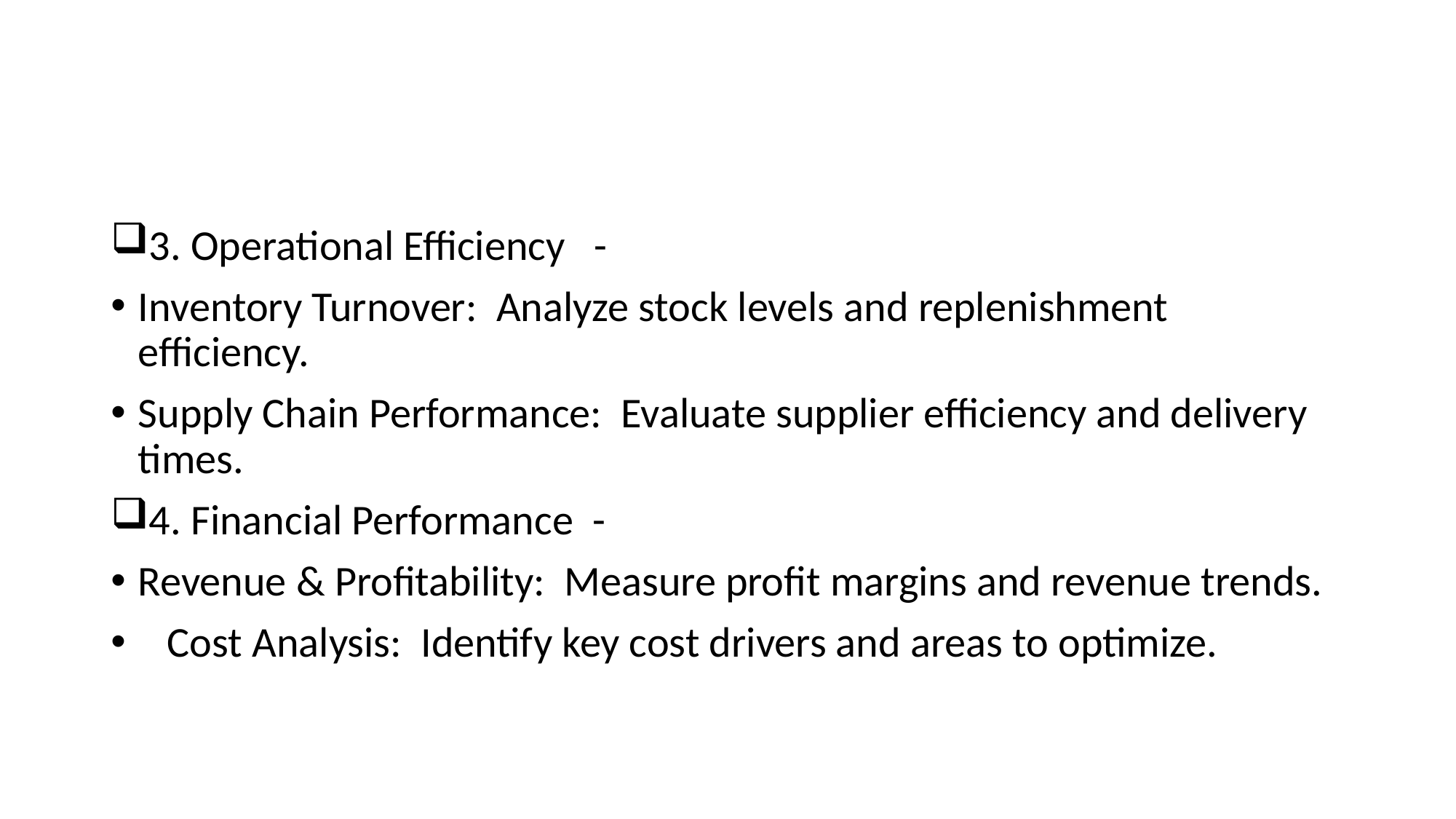

#
3. Operational Efficiency   -
Inventory Turnover:  Analyze stock levels and replenishment efficiency.
Supply Chain Performance:  Evaluate supplier efficiency and delivery times.
4. Financial Performance  -
Revenue & Profitability:  Measure profit margins and revenue trends.
   Cost Analysis:  Identify key cost drivers and areas to optimize.